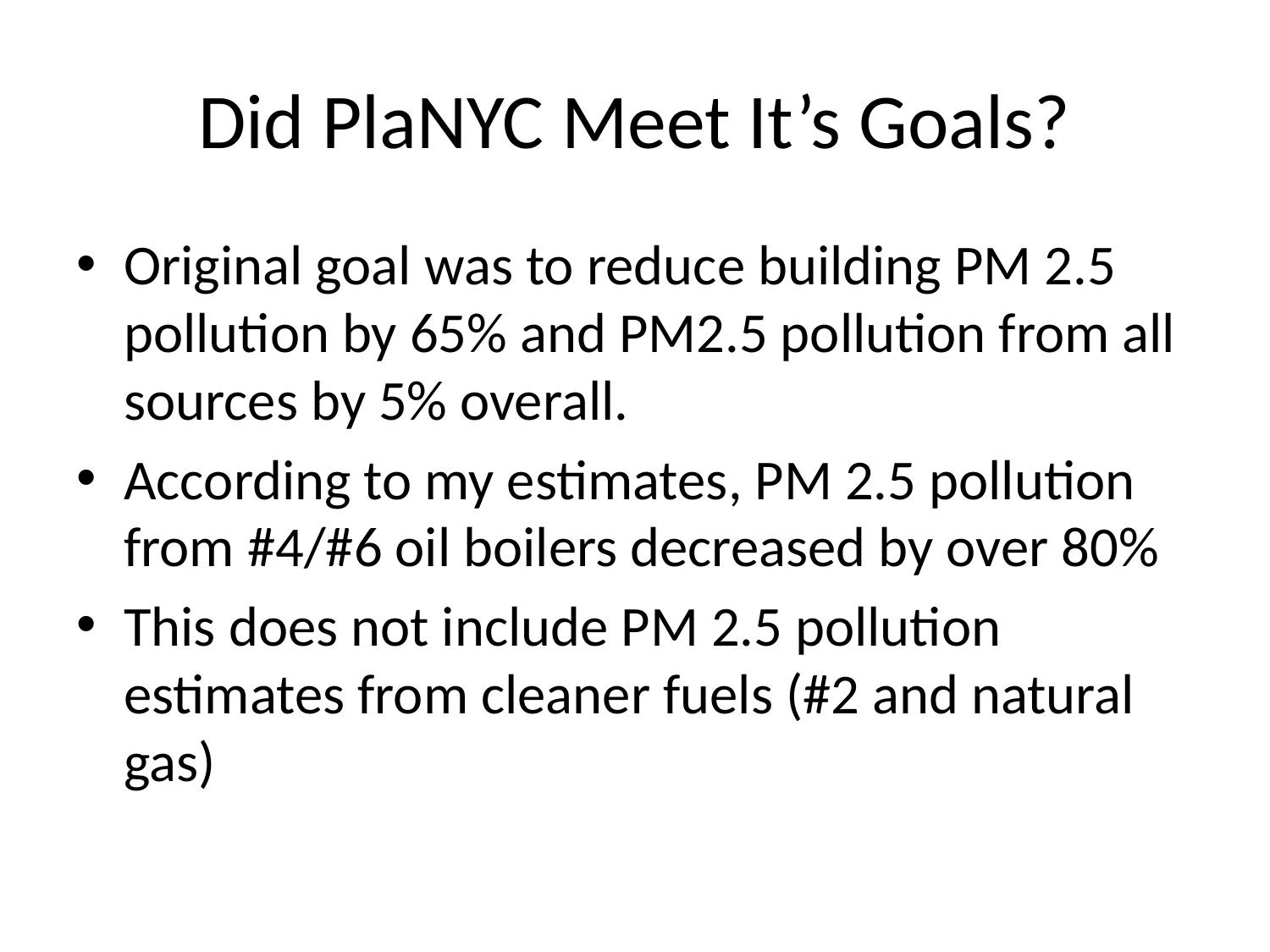

# Did PlaNYC Meet It’s Goals?
Original goal was to reduce building PM 2.5 pollution by 65% and PM2.5 pollution from all sources by 5% overall.
According to my estimates, PM 2.5 pollution from #4/#6 oil boilers decreased by over 80%
This does not include PM 2.5 pollution estimates from cleaner fuels (#2 and natural gas)